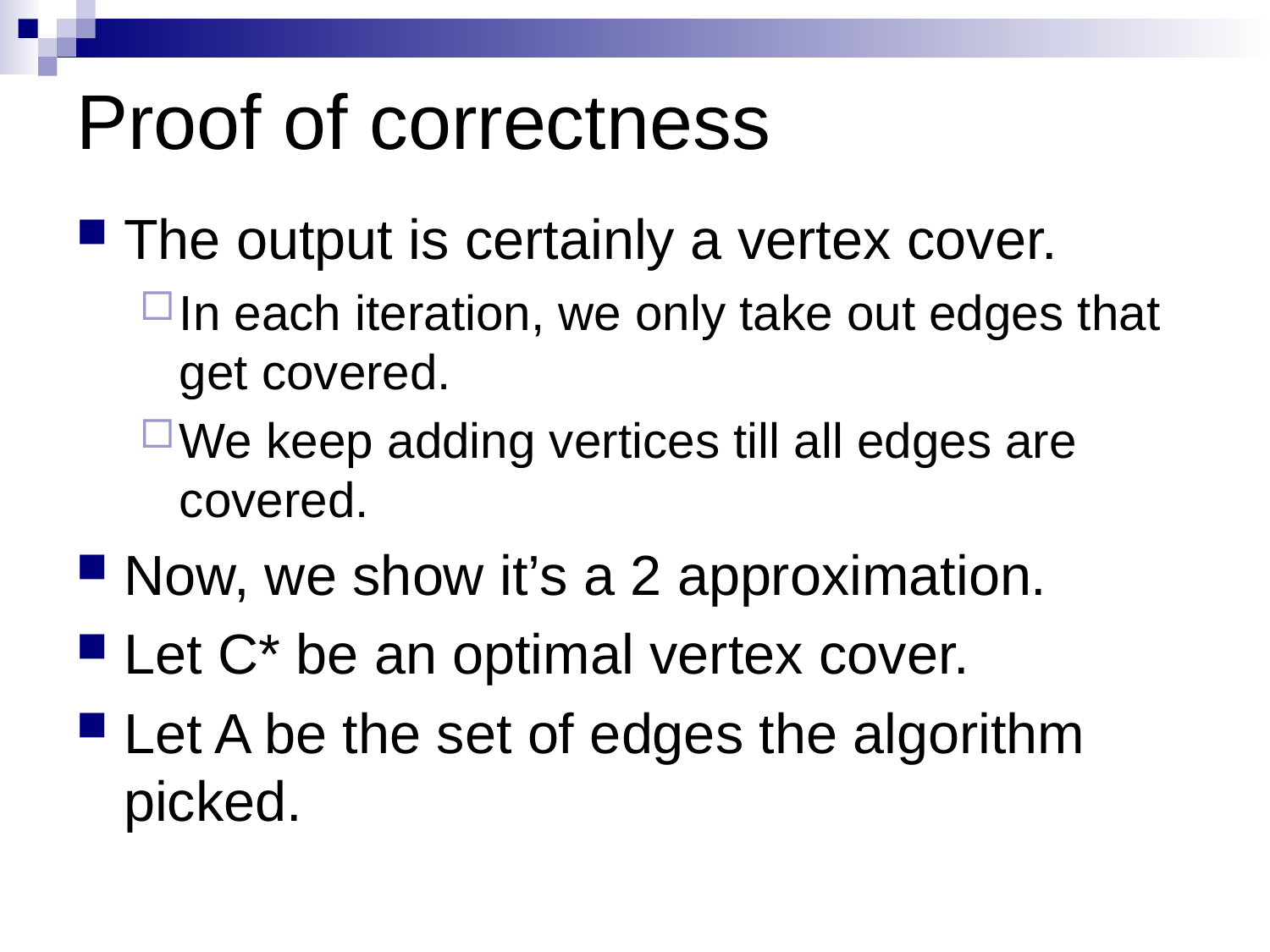

# Proof of correctness
The output is certainly a vertex cover.
In each iteration, we only take out edges that get covered.
We keep adding vertices till all edges are covered.
Now, we show it’s a 2 approximation.
Let C* be an optimal vertex cover.
Let A be the set of edges the algorithm picked.